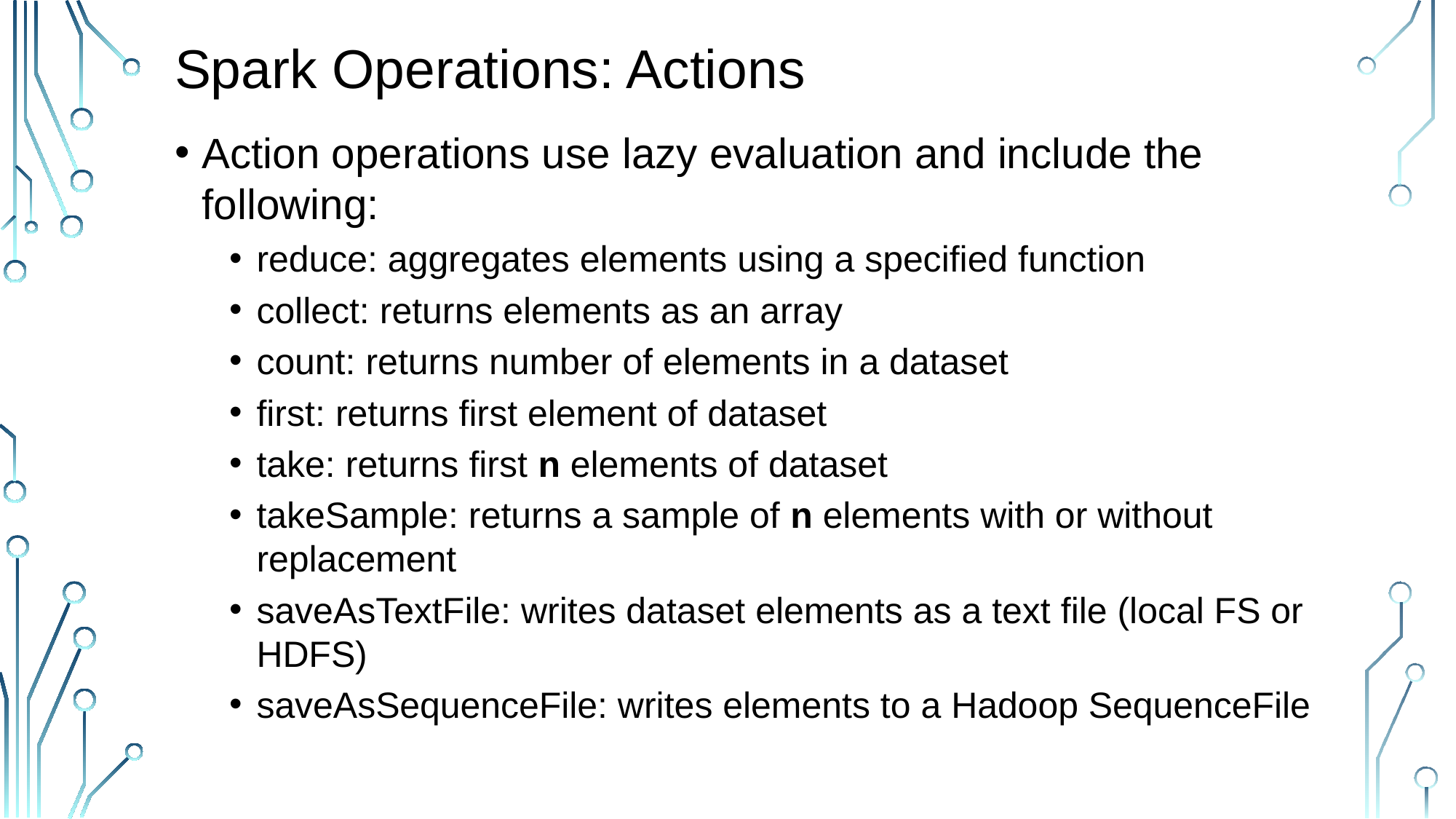

# Spark Operations: Actions
Action operations use lazy evaluation and include the following:
reduce: aggregates elements using a specified function
collect: returns elements as an array
count: returns number of elements in a dataset
first: returns first element of dataset
take: returns first n elements of dataset
takeSample: returns a sample of n elements with or without replacement
saveAsTextFile: writes dataset elements as a text file (local FS or HDFS)
saveAsSequenceFile: writes elements to a Hadoop SequenceFile